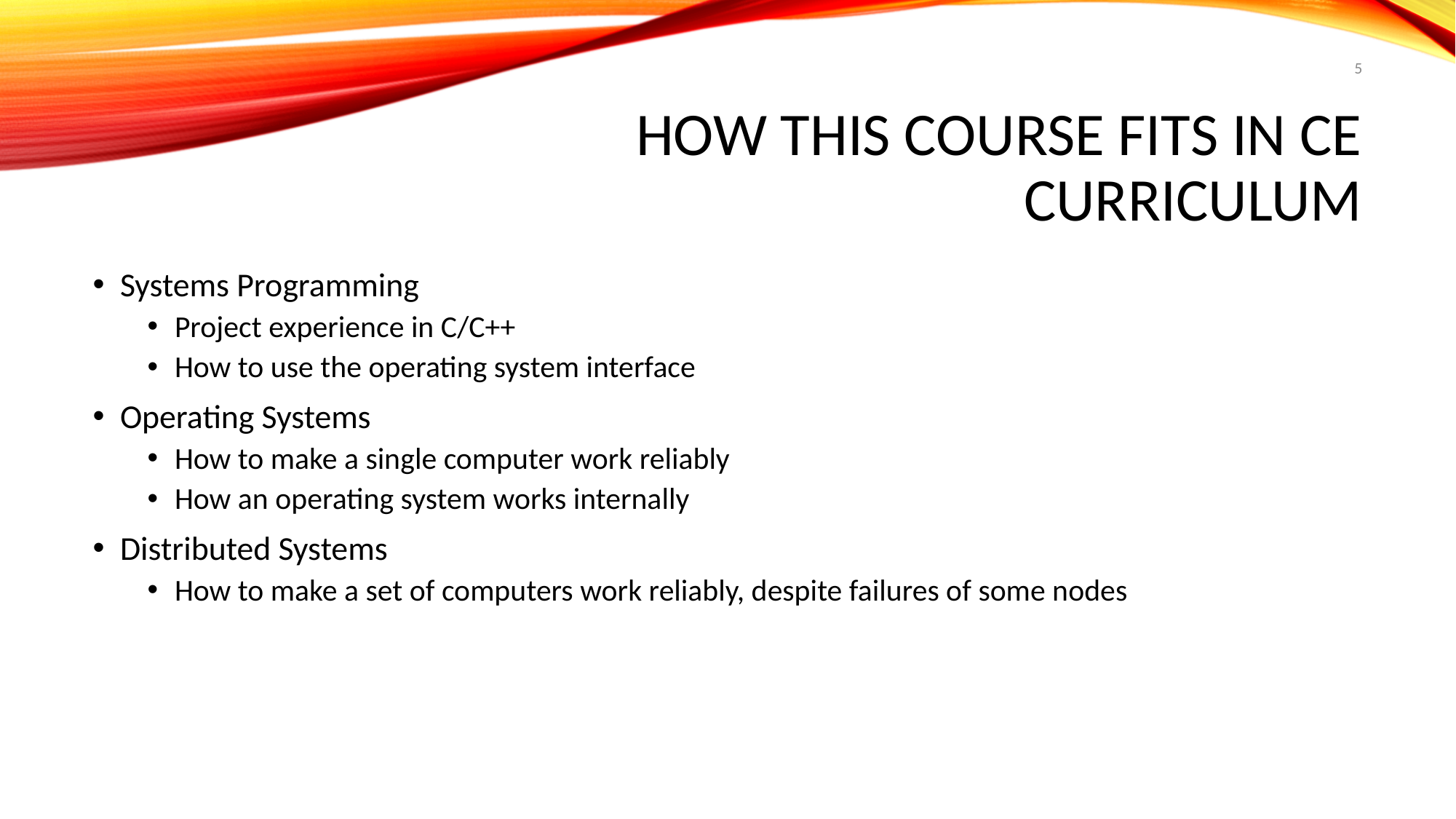

5
# How This Course Fits in CE Curriculum
Systems Programming
Project experience in C/C++
How to use the operating system interface
Operating Systems
How to make a single computer work reliably
How an operating system works internally
Distributed Systems
How to make a set of computers work reliably, despite failures of some nodes